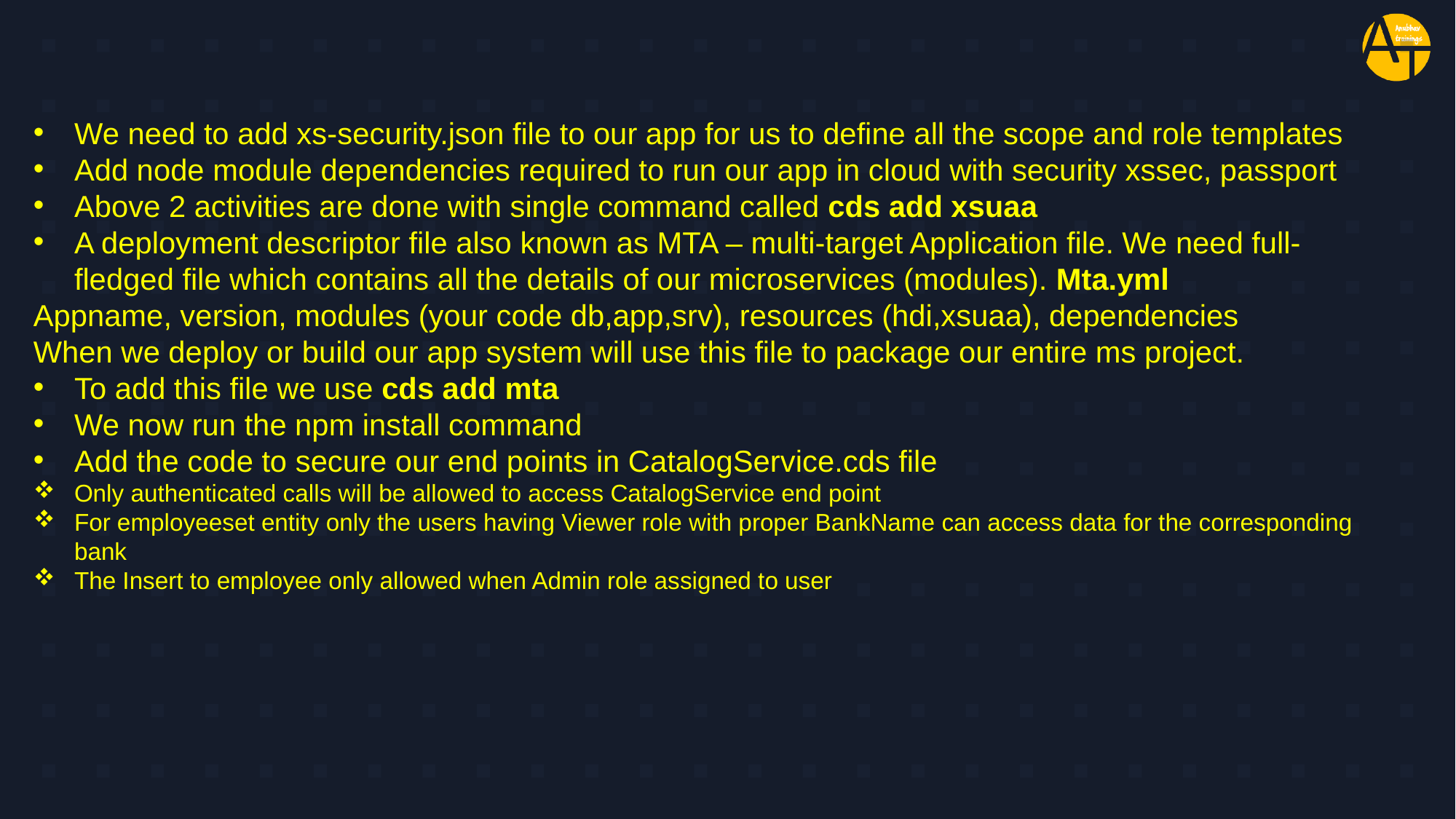

#
We need to add xs-security.json file to our app for us to define all the scope and role templates
Add node module dependencies required to run our app in cloud with security xssec, passport
Above 2 activities are done with single command called cds add xsuaa
A deployment descriptor file also known as MTA – multi-target Application file. We need full-fledged file which contains all the details of our microservices (modules). Mta.yml
Appname, version, modules (your code db,app,srv), resources (hdi,xsuaa), dependencies
When we deploy or build our app system will use this file to package our entire ms project.
To add this file we use cds add mta
We now run the npm install command
Add the code to secure our end points in CatalogService.cds file
Only authenticated calls will be allowed to access CatalogService end point
For employeeset entity only the users having Viewer role with proper BankName can access data for the corresponding bank
The Insert to employee only allowed when Admin role assigned to user